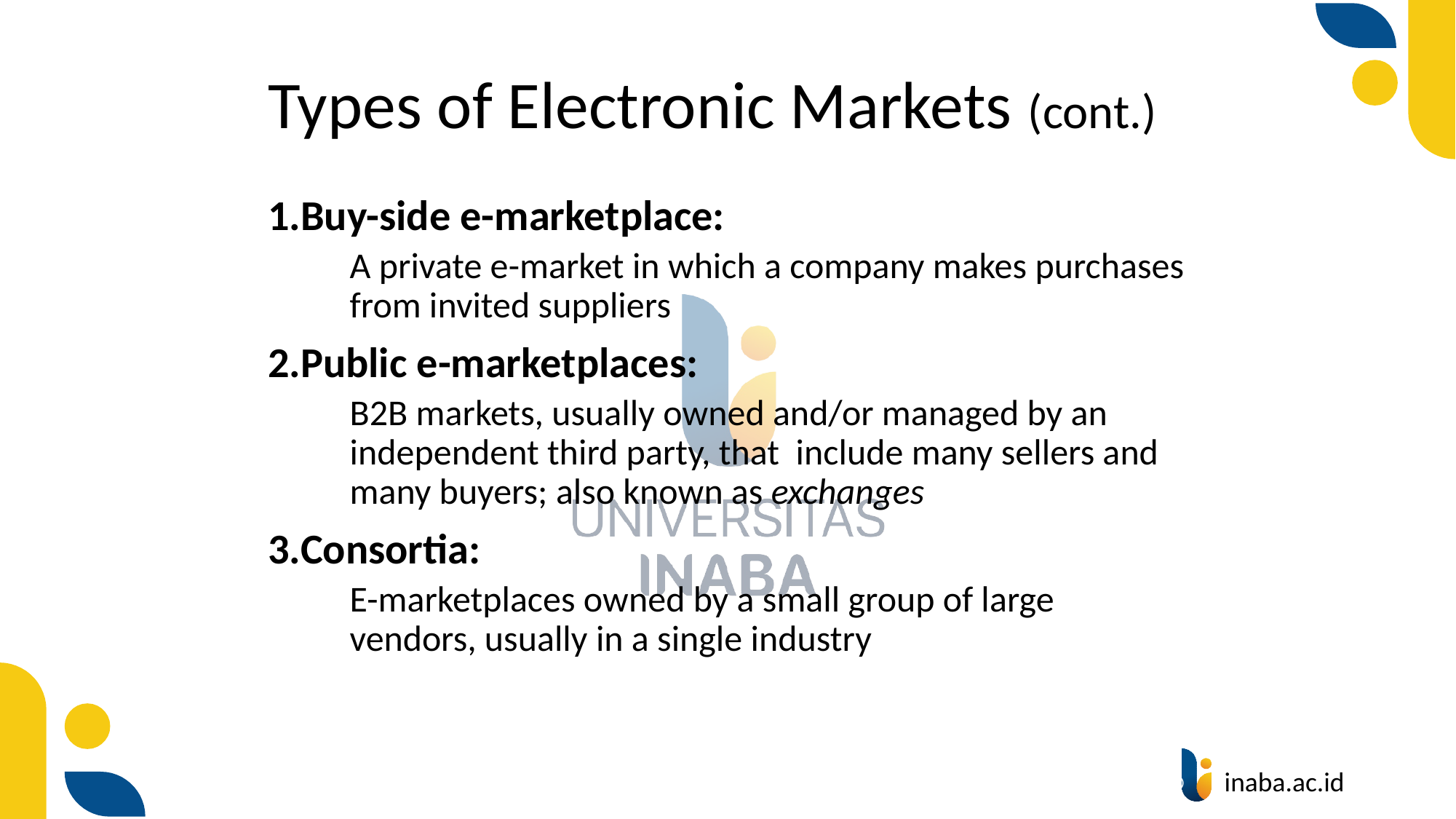

# Types of Electronic Markets (cont.)
Buy-side e-marketplace:
	A private e-market in which a company makes purchases from invited suppliers
Public e-marketplaces:
	B2B markets, usually owned and/or managed by an independent third party, that  include many sellers and many buyers; also known as exchanges
Consortia:
	E-marketplaces owned by a small group of large vendors, usually in a single industry
21
© Prentice Hall 2020